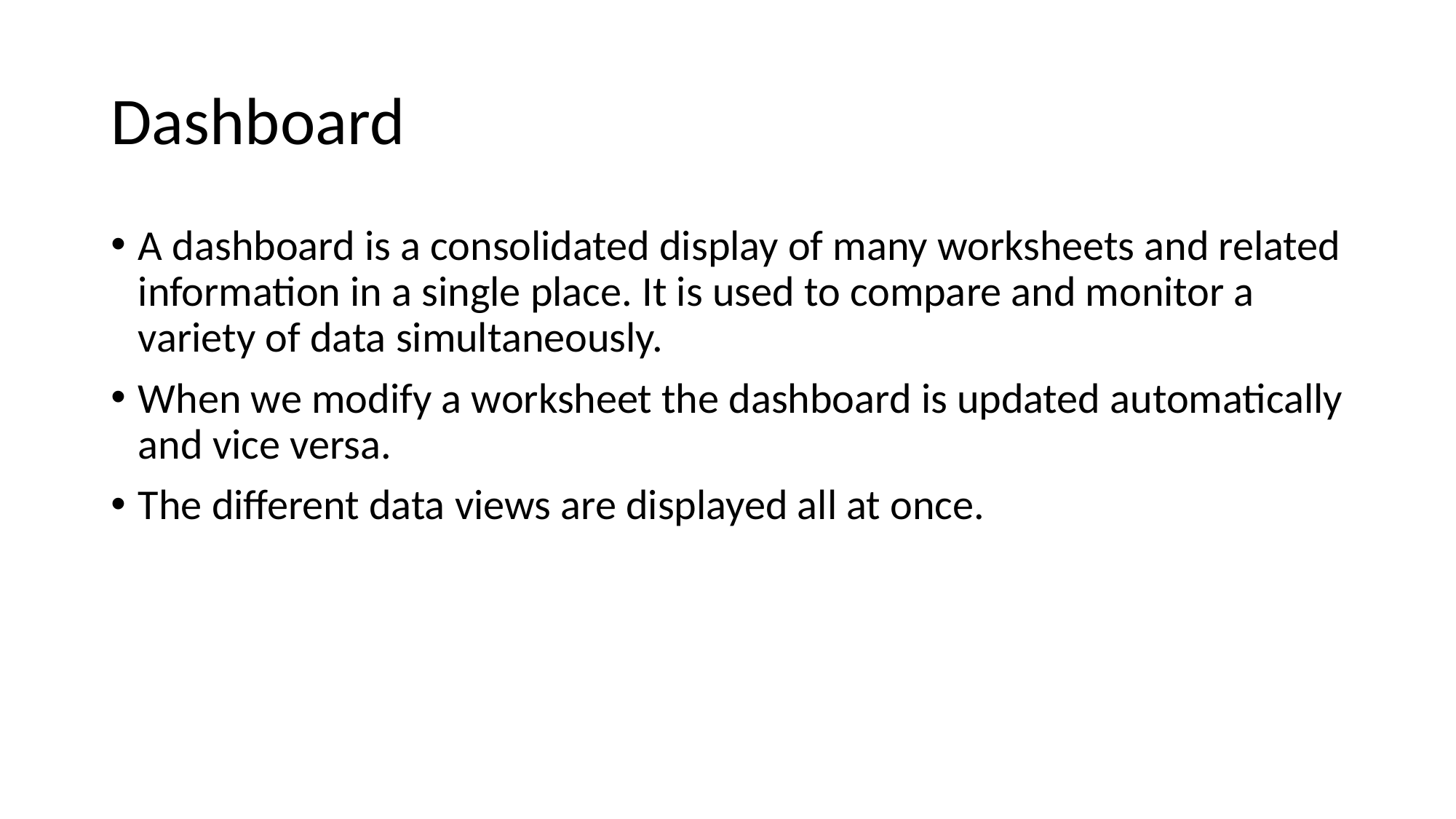

# Dashboard
A dashboard is a consolidated display of many worksheets and related information in a single place. It is used to compare and monitor a variety of data simultaneously.
When we modify a worksheet the dashboard is updated automatically and vice versa.
The different data views are displayed all at once.